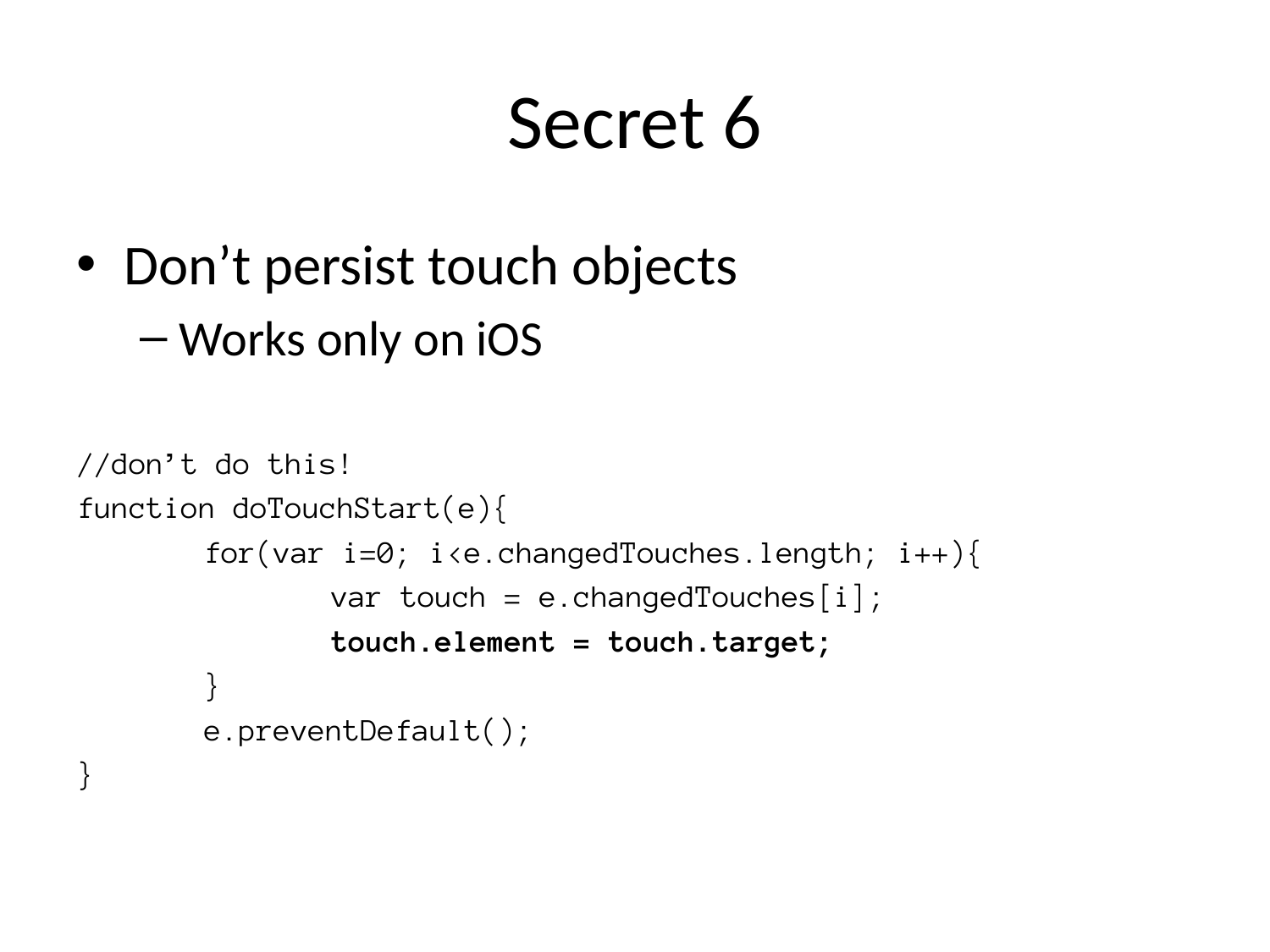

# Secret 6
Don’t persist touch objects
Works only on iOS
//don’t do this!
function doTouchStart(e){
	for(var i=0; i<e.changedTouches.length; i++){
		var touch = e.changedTouches[i];
		touch.element = touch.target;
	}
	e.preventDefault();
}